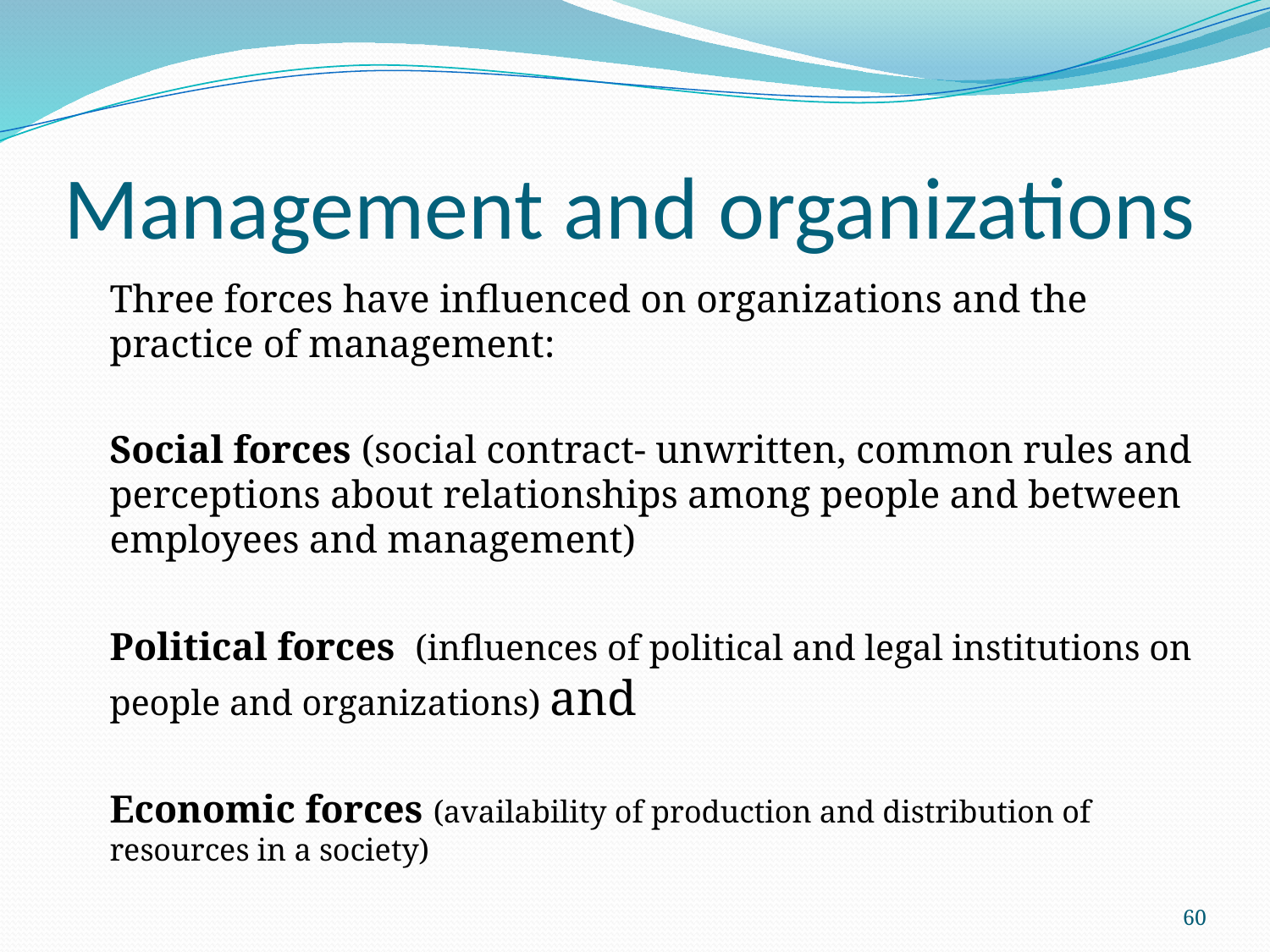

# Management and organizations
	Three forces have influenced on organizations and the practice of management:

	Social forces (social contract- unwritten, common rules and perceptions about relationships among people and between employees and management)

	Political forces  (influences of political and legal institutions on people and organizations) and

	Economic forces (availability of production and distribution of resources in a society)

60